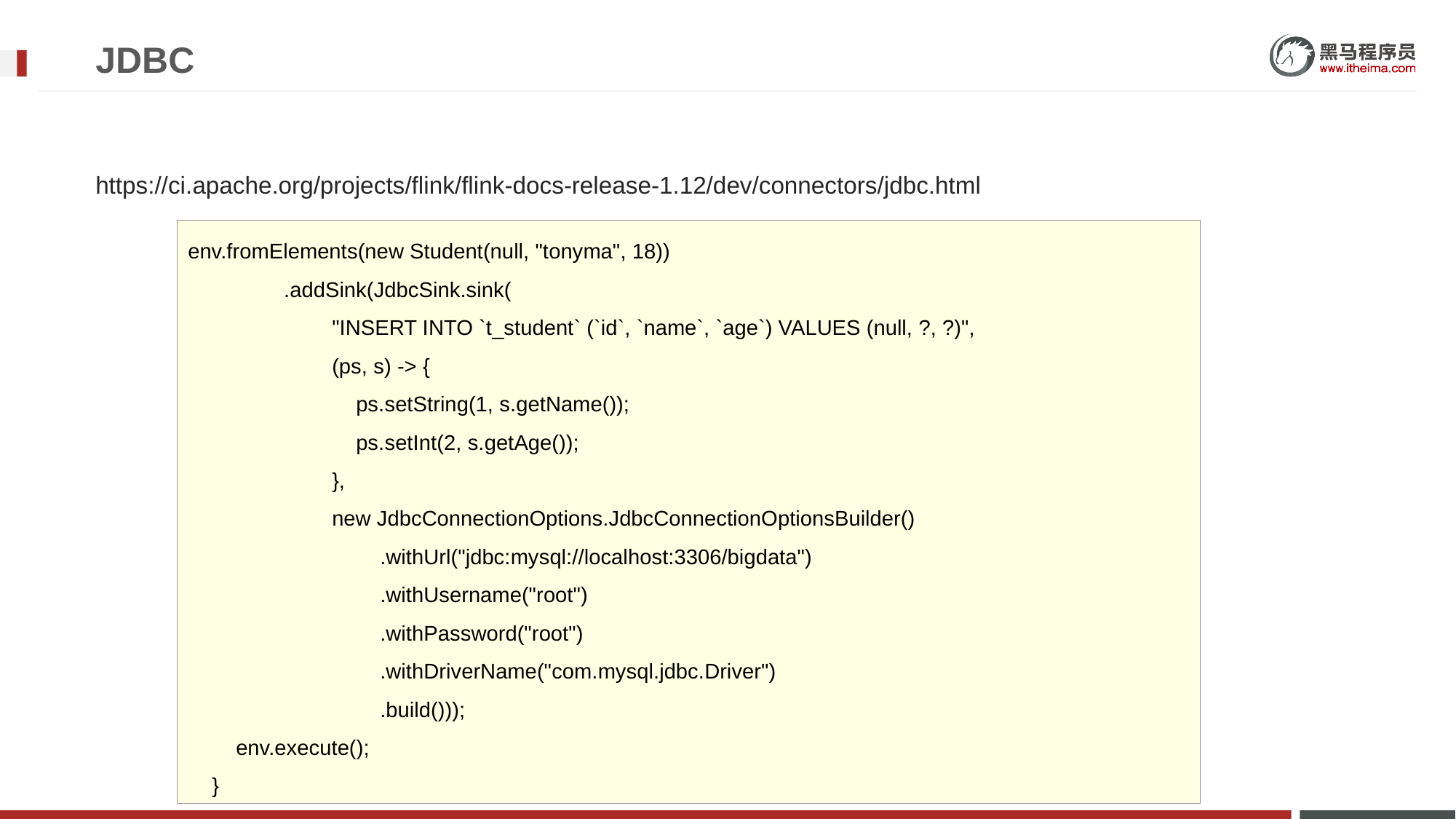

# JDBC
https://ci.apache.org/projects/flink/flink-docs-release-1.12/dev/connectors/jdbc.html
env.fromElements(new Student(null, "tonyma", 18))
                .addSink(JdbcSink.sink(
                        "INSERT INTO `t_student` (`id`, `name`, `age`) VALUES (null, ?, ?)",
                        (ps, s) -> {
                            ps.setString(1, s.getName());
                            ps.setInt(2, s.getAge());
                        },
                        new JdbcConnectionOptions.JdbcConnectionOptionsBuilder()
                                .withUrl("jdbc:mysql://localhost:3306/bigdata")
                                .withUsername("root")
                                .withPassword("root")
                                .withDriverName("com.mysql.jdbc.Driver")
                                .build()));
        env.execute();
    }